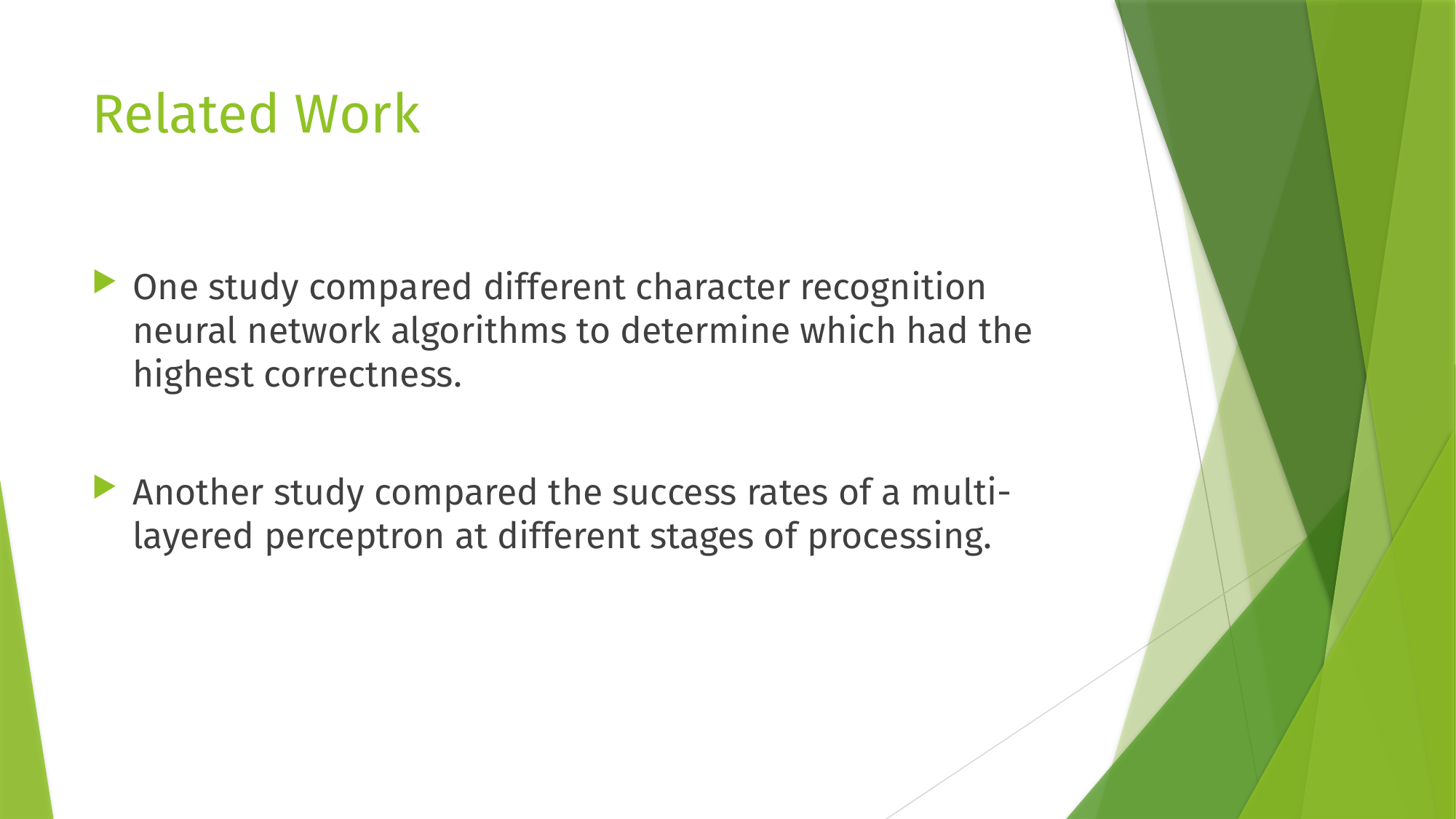

# Related Work
One study compared different character recognition neural network algorithms to determine which had the highest correctness.

Another study compared the success rates of a multi-layered perceptron at different stages of processing.